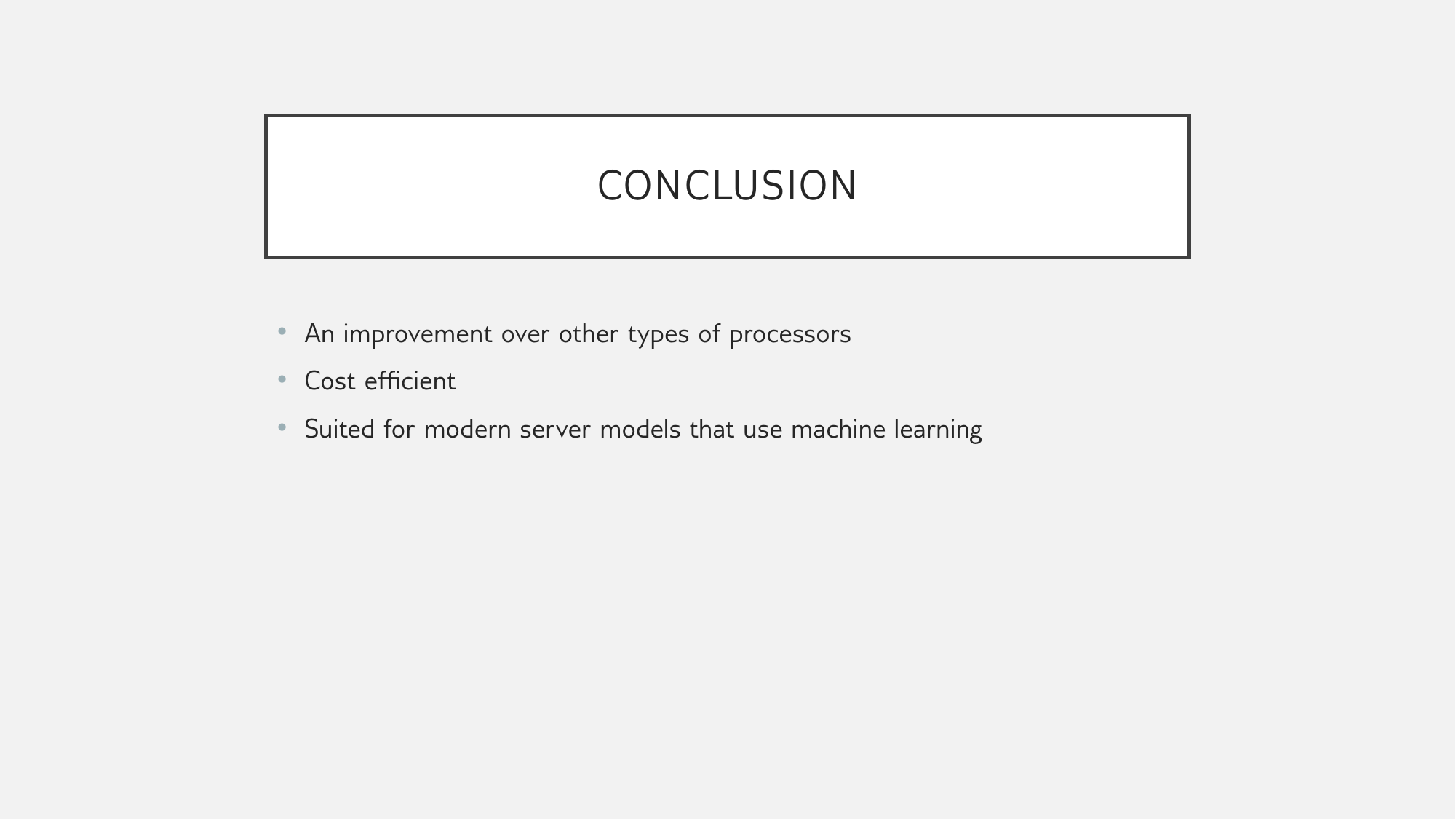

# Conclusion
An improvement over other types of processors
Cost efficient
Suited for modern server models that use machine learning